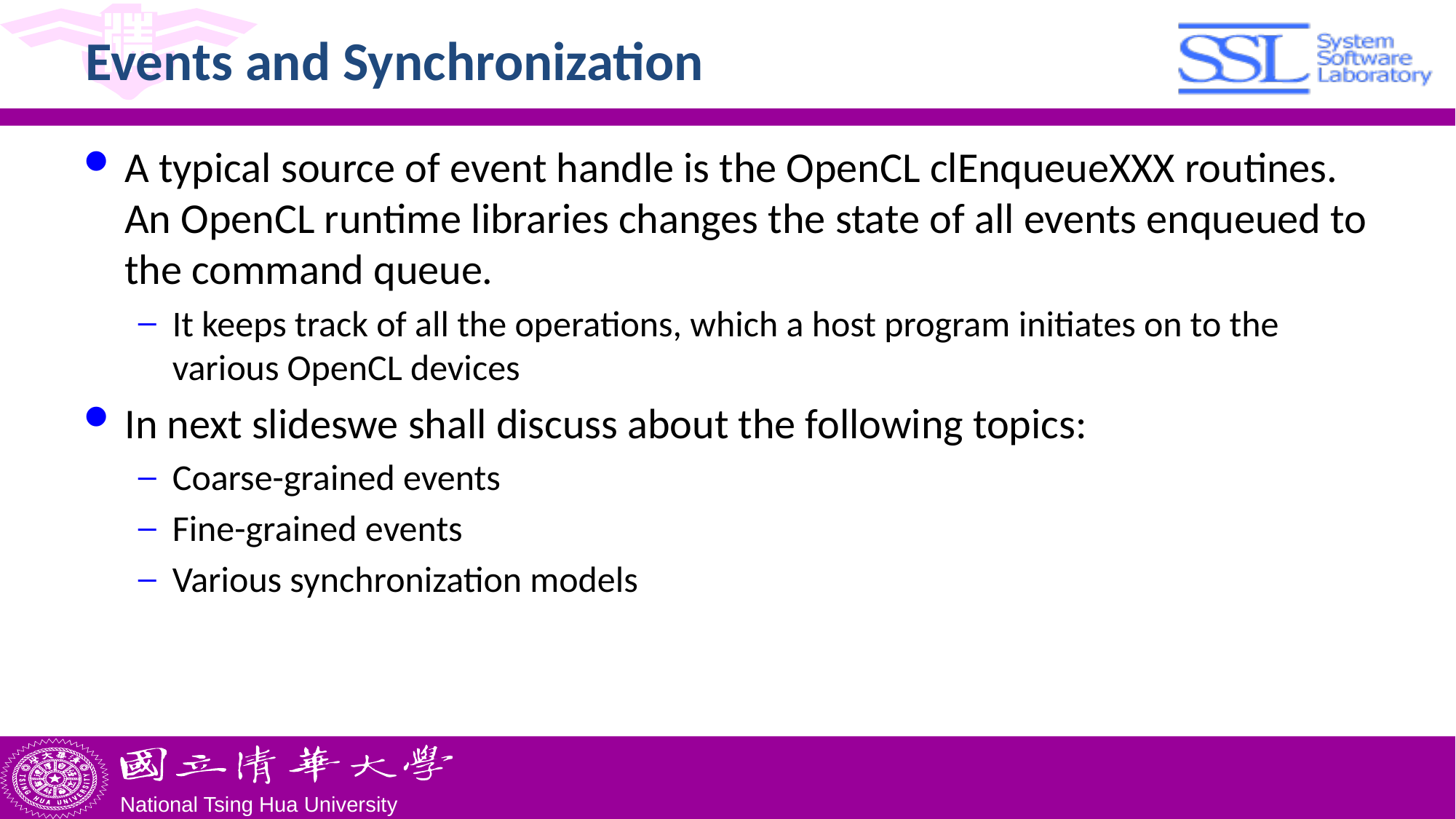

# Events and Synchronization
A typical source of event handle is the OpenCL clEnqueueXXX routines. An OpenCL runtime libraries changes the state of all events enqueued to the command queue.
It keeps track of all the operations, which a host program initiates on to the various OpenCL devices
In next slideswe shall discuss about the following topics:
Coarse-grained events
Fine-grained events
Various synchronization models